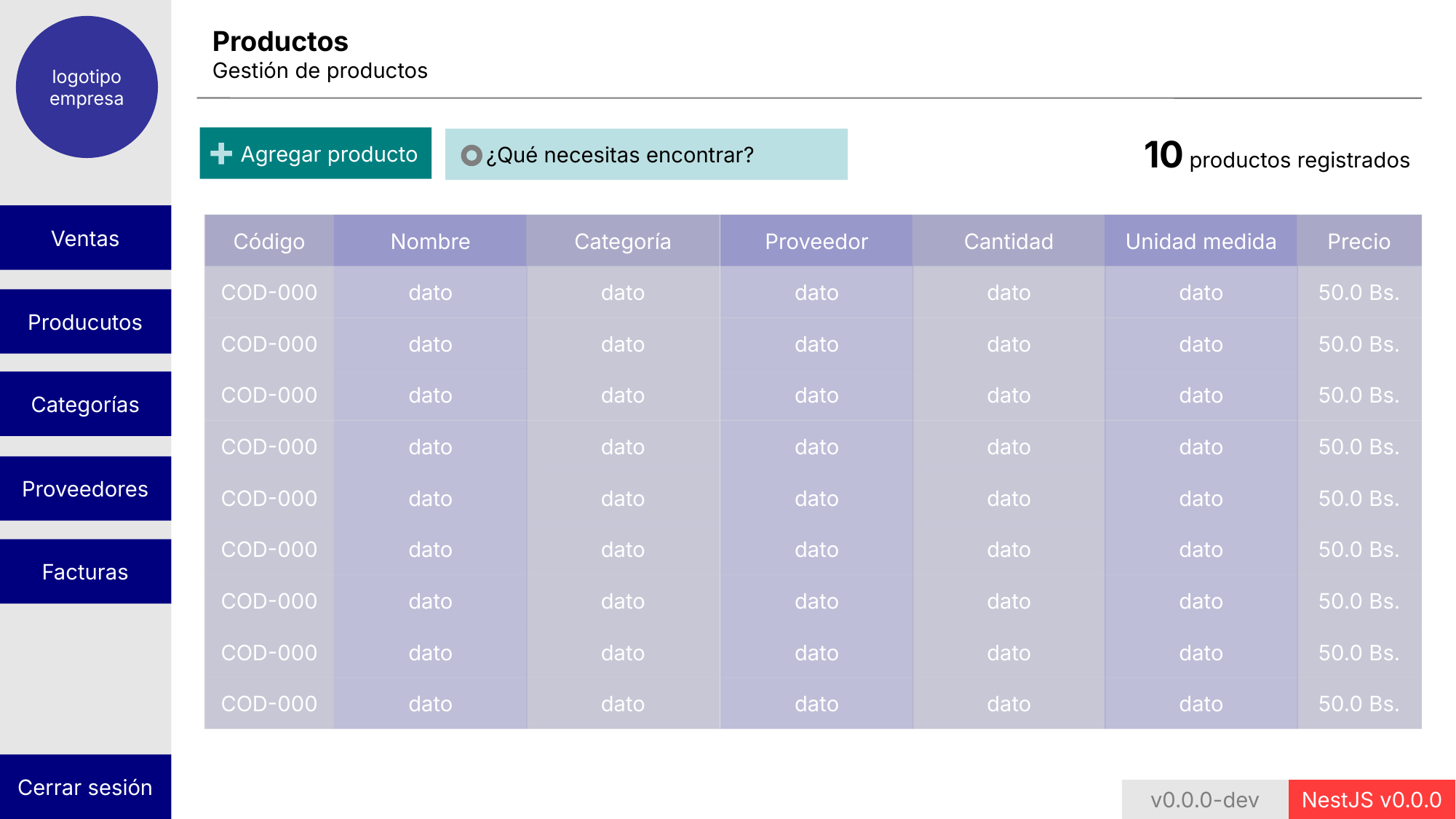

logotipo empresa
Productos
Gestión de productos

     Agregar producto
10 productos registrados
     ¿Qué necesitas encontrar?

Ventas

Código
Nombre
Categoría
Proveedor
Cantidad
Unidad medida
Precio
COD-000
dato
dato
dato
dato
dato
50.0 Bs.
COD-000
dato
dato
dato
dato
dato
50.0 Bs.
COD-000
dato
dato
dato
dato
dato
50.0 Bs.
COD-000
dato
dato
dato
dato
dato
50.0 Bs.
COD-000
dato
dato
dato
dato
dato
50.0 Bs.
COD-000
dato
dato
dato
dato
dato
50.0 Bs.
COD-000
dato
dato
dato
dato
dato
50.0 Bs.
COD-000
dato
dato
dato
dato
dato
50.0 Bs.
COD-000
dato
dato
dato
dato
dato
50.0 Bs.
Producutos
Categorías
Proveedores
Facturas
Cerrar sesión
v0.0.0-dev
NestJS v0.0.0